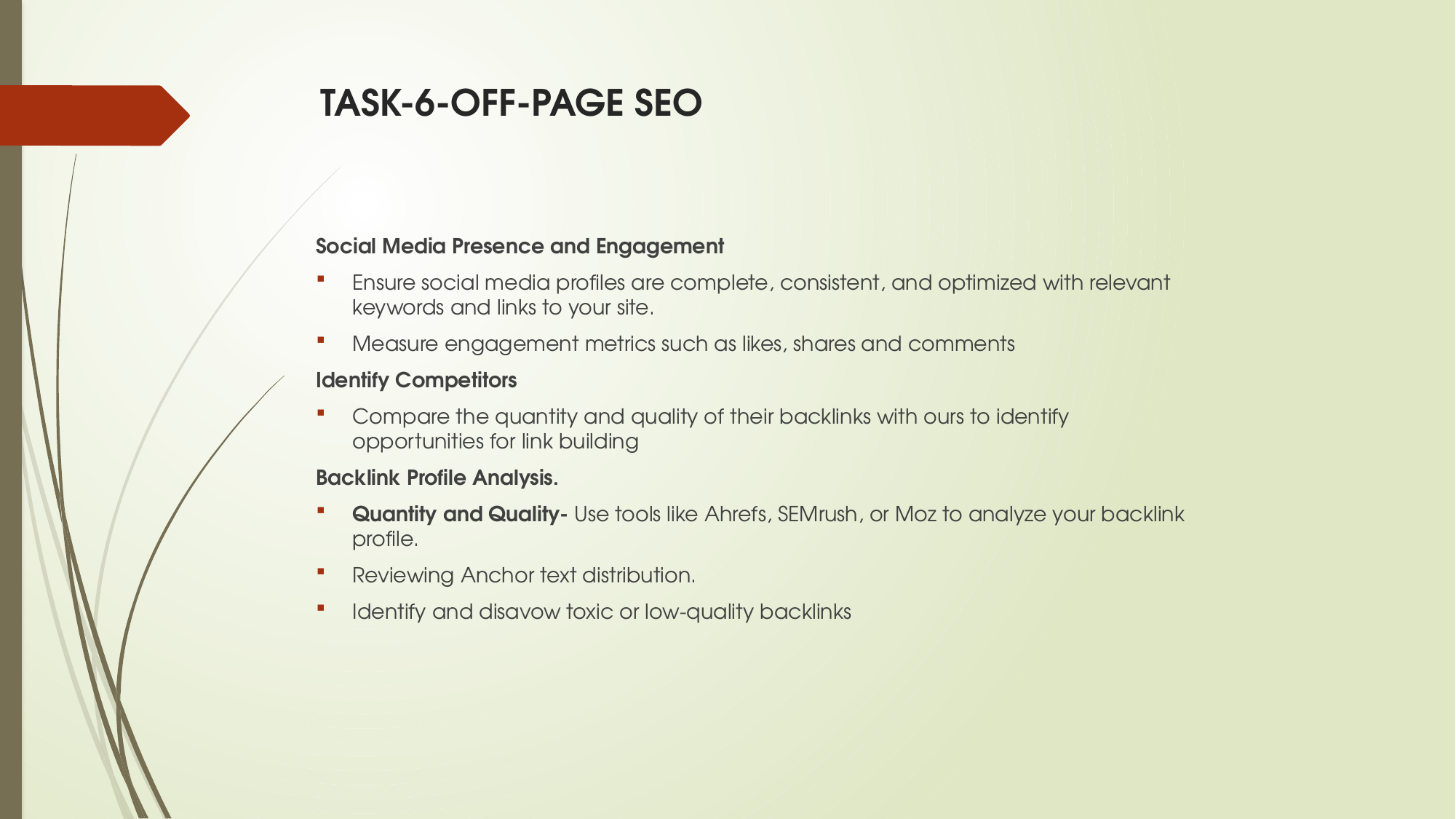

# TASK-6-OFF-PAGE SEO
Social Media Presence and Engagement
Ensure social media profiles are complete, consistent, and optimized with relevant keywords and links to your site.
Measure engagement metrics such as likes, shares and comments
Identify Competitors
Compare the quantity and quality of their backlinks with ours to identify opportunities for link building
Backlink Profile Analysis.
Quantity and Quality- Use tools like Ahrefs, SEMrush, or Moz to analyze your backlink profile.
Reviewing Anchor text distribution.
Identify and disavow toxic or low-quality backlinks